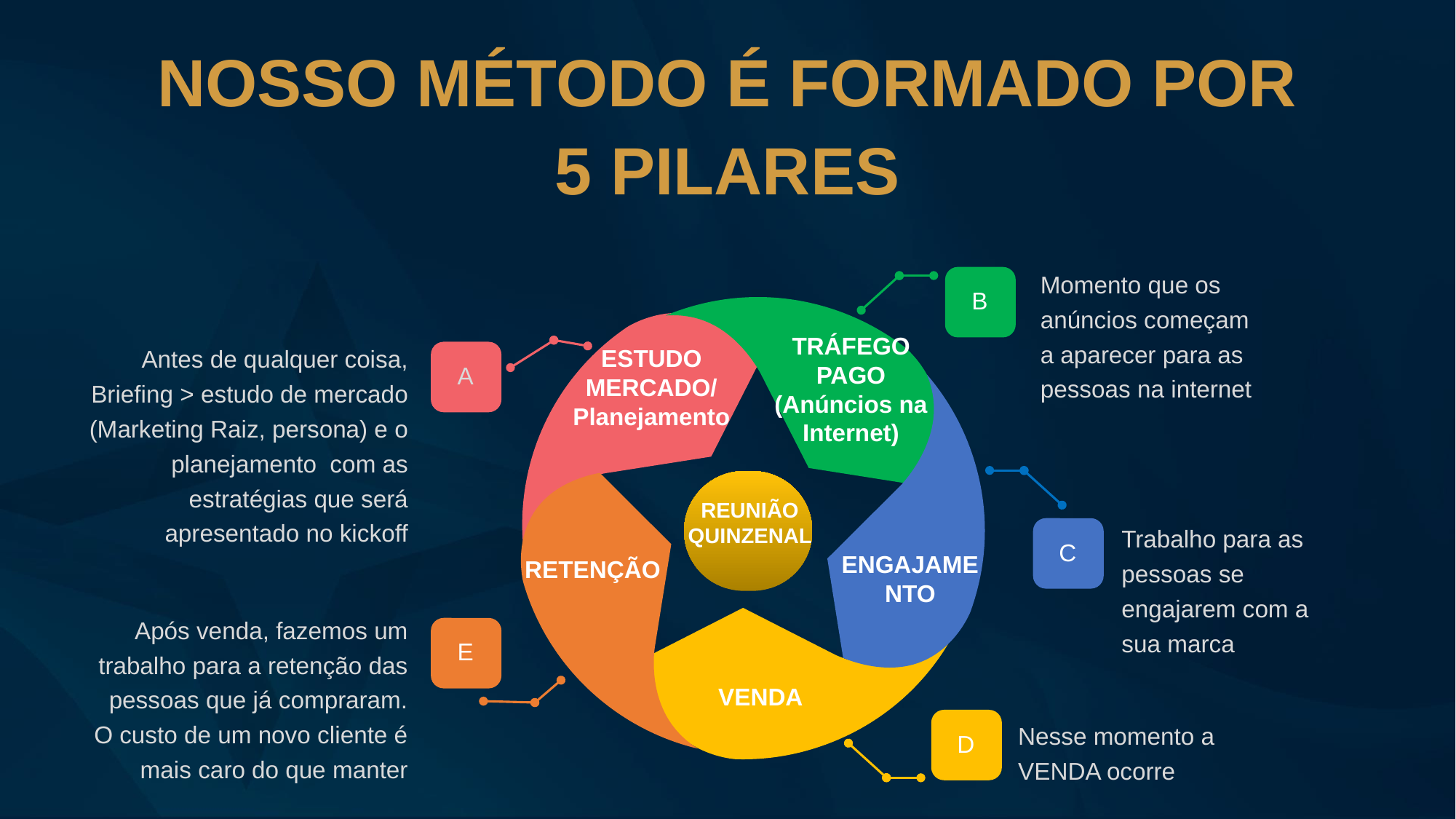

NOSSO MÉTODO É FORMADO POR
5 PILARES
Momento que os anúncios começam a aparecer para as pessoas na internet

B

TRÁFEGO PAGO (Anúncios na Internet)

ESTUDO MERCADO/ Planejamento
Antes de qualquer coisa, Briefing > estudo de mercado (Marketing Raiz, persona) e o planejamento  com as estratégias que será apresentado no kickoff

A

ENGAJAMENTO

REUNIÃO QUINZENAL

RETENÇÃO

Trabalho para as pessoas se engajarem com a sua marca
C

VENDA
Após venda, fazemos um trabalho para a retenção das pessoas que já compraram. O custo de um novo cliente é mais caro do que manter

E

Nesse momento a VENDA ocorre
D